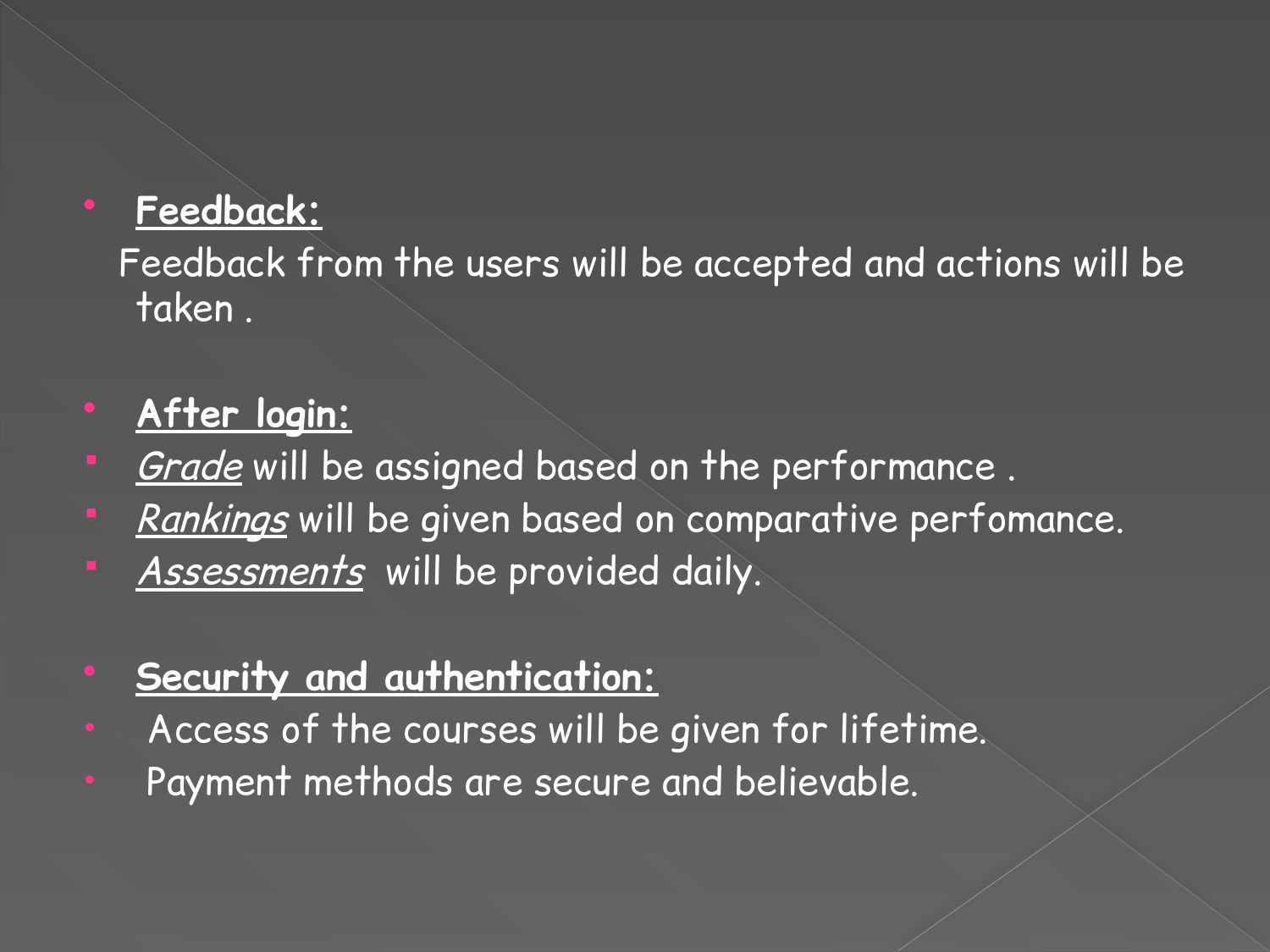

#
Feedback:
   Feedback from the users will be accepted and actions will be taken .

After login:
Grade will be assigned based on the performance .
Rankings will be given based on comparative perfomance.
Assessments  will be provided daily.

Security and authentication:
 Access of the courses will be given for lifetime.
 Payment methods are secure and believable.